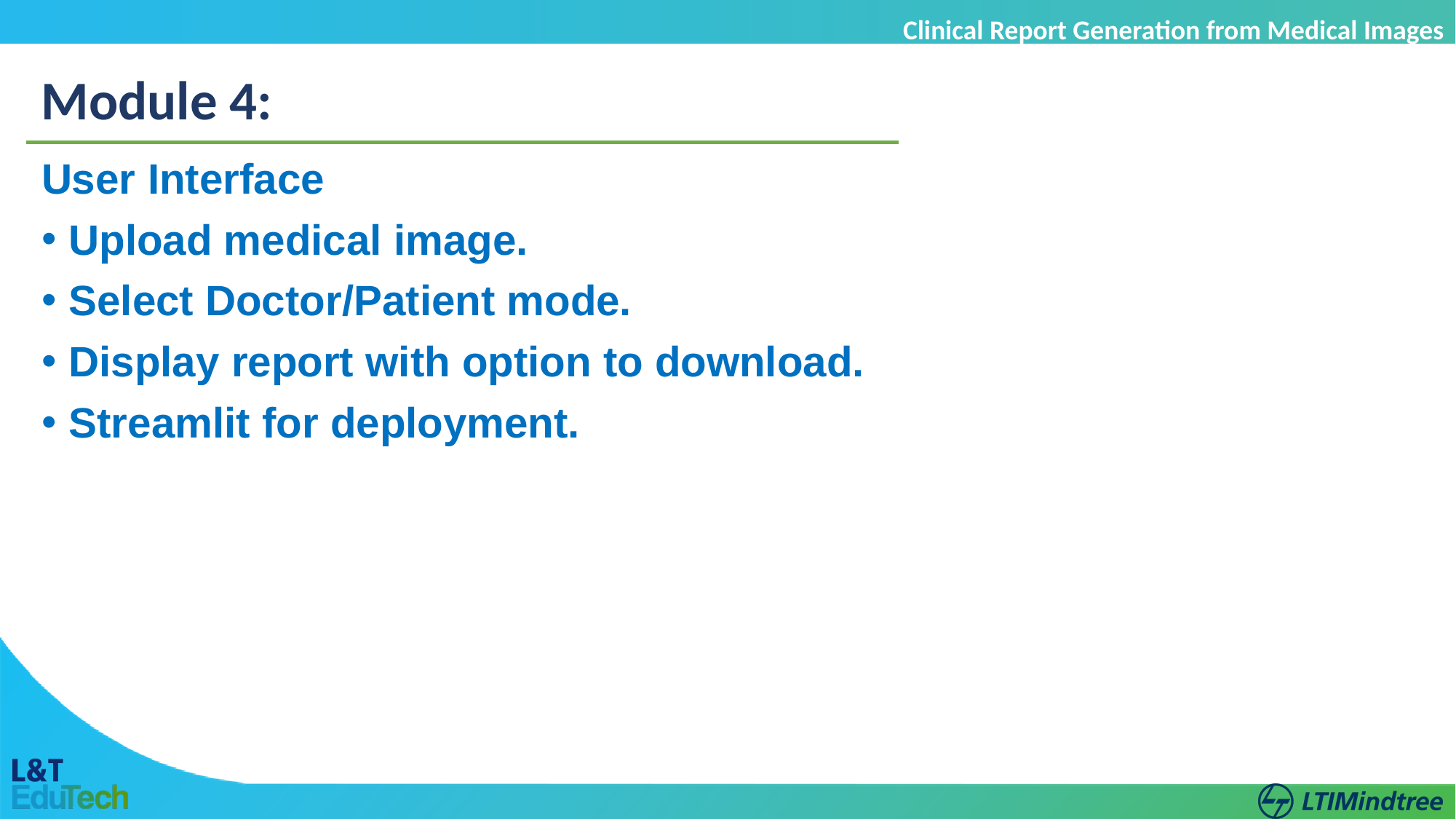

Clinical Report Generation from Medical Images
Module 4:
User Interface
Upload medical image.
Select Doctor/Patient mode.
Display report with option to download.
Streamlit for deployment.